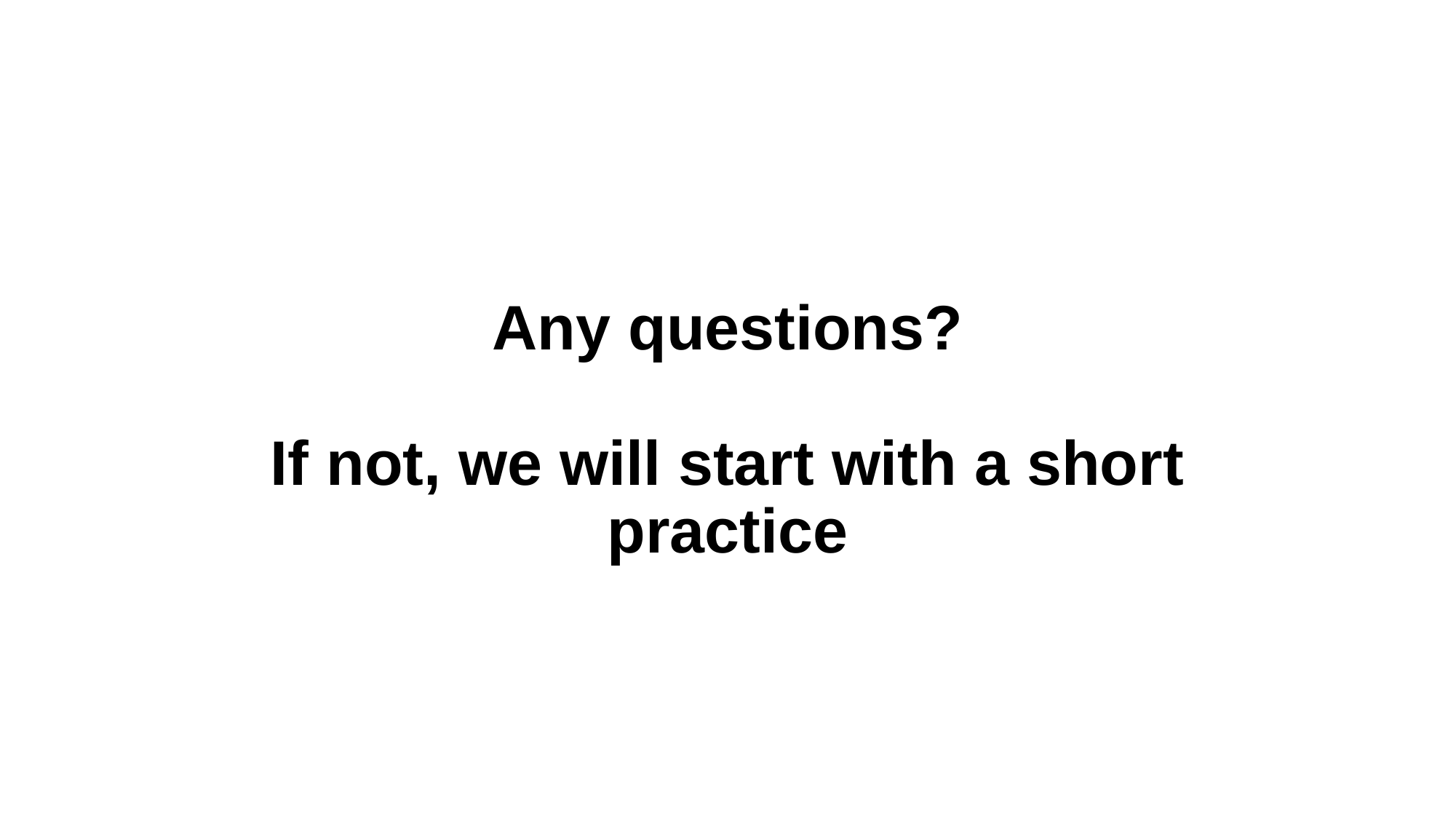

# Any questions? If not, we will start with a short practice